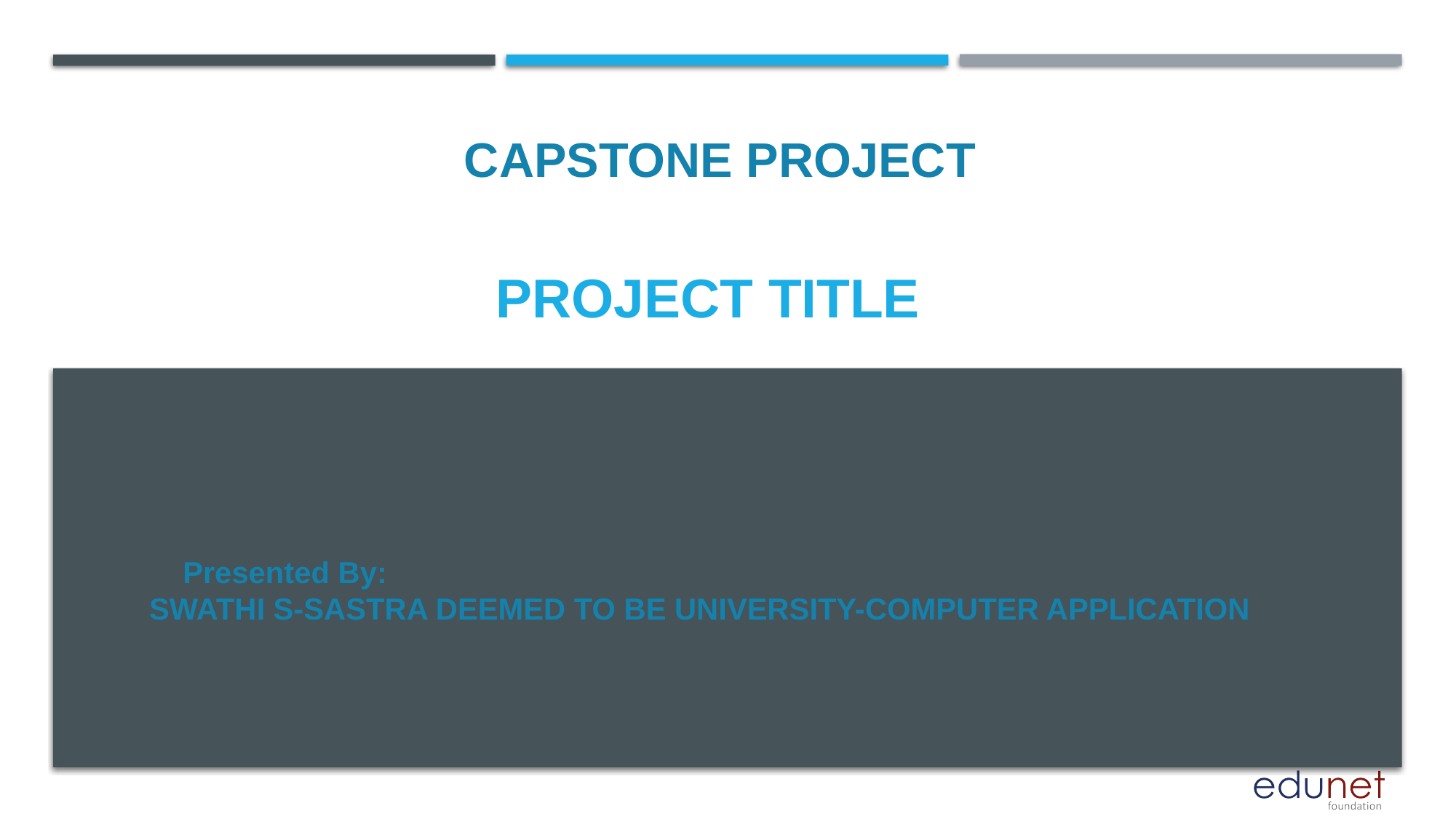

CAPSTONE PROJECT
# PROJECT TITLE
    Presented By:
SWATHI S-SASTRA DEEMED TO BE UNIVERSITY-COMPUTER APPLICATION